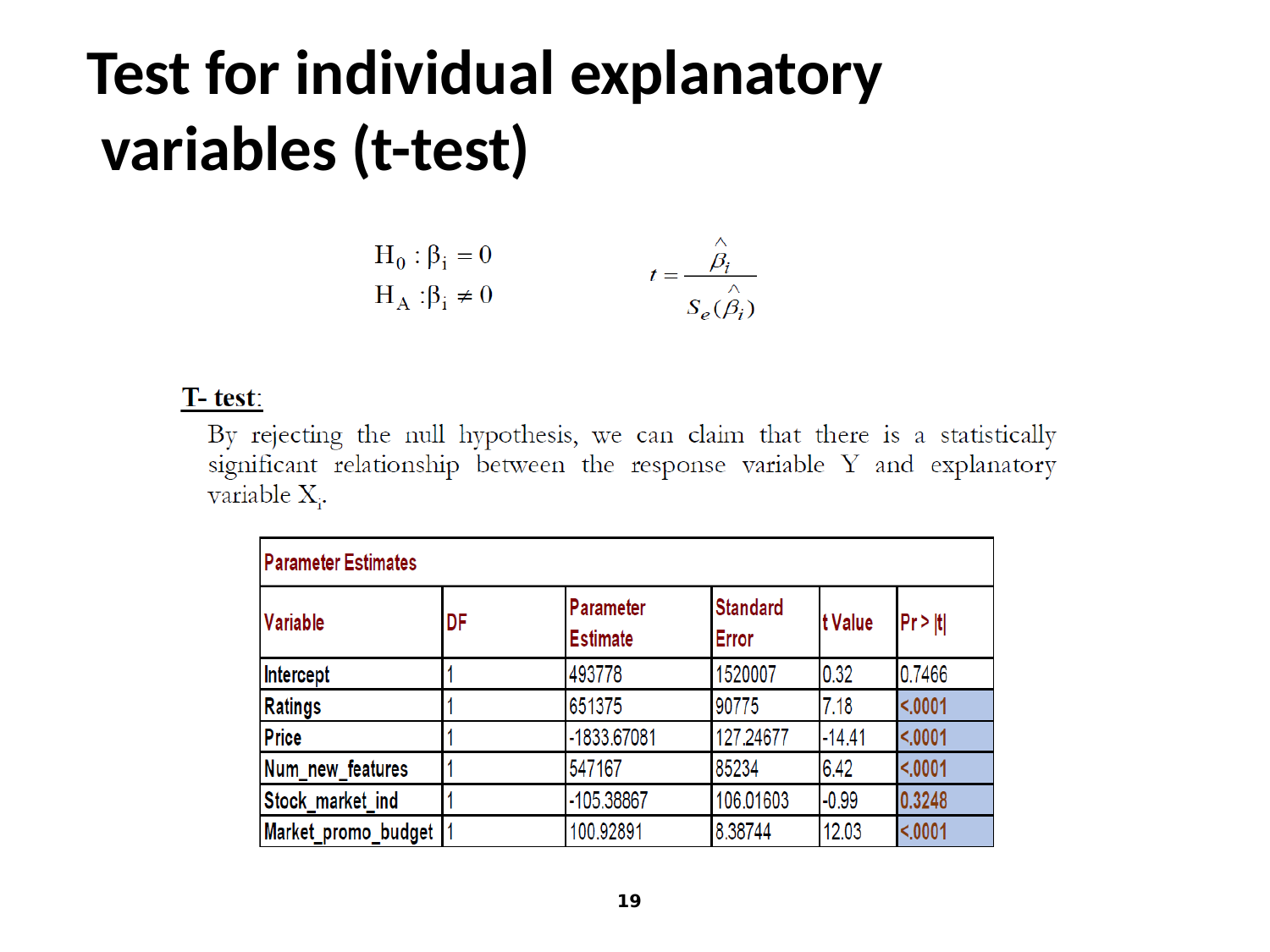

# Test for individual explanatory  variables (t-test)

19